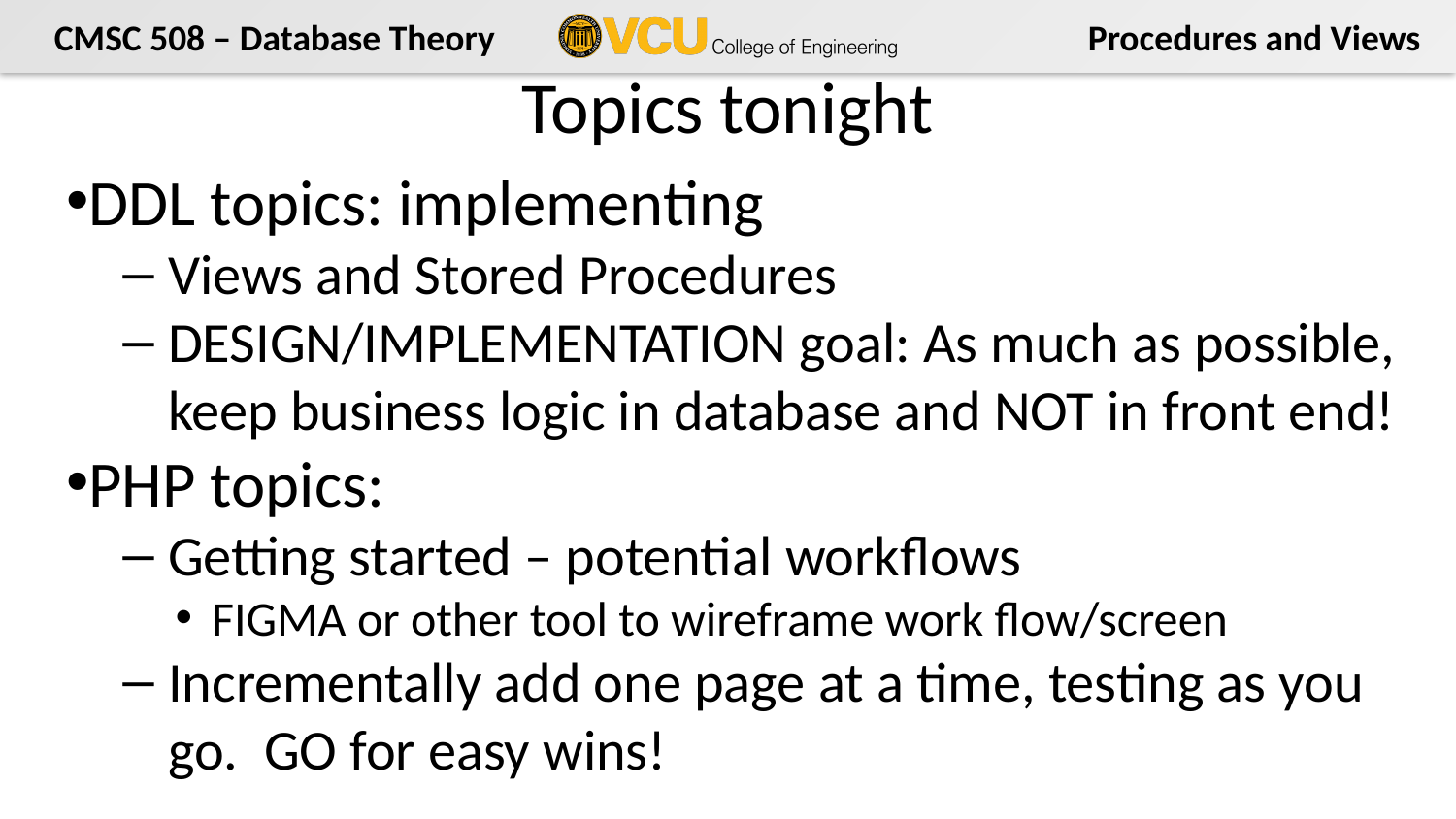

# Topics tonight
DDL topics: implementing
Views and Stored Procedures
DESIGN/IMPLEMENTATION goal: As much as possible, keep business logic in database and NOT in front end!
PHP topics:
Getting started – potential workflows
FIGMA or other tool to wireframe work flow/screen
Incrementally add one page at a time, testing as you go.  GO for easy wins!